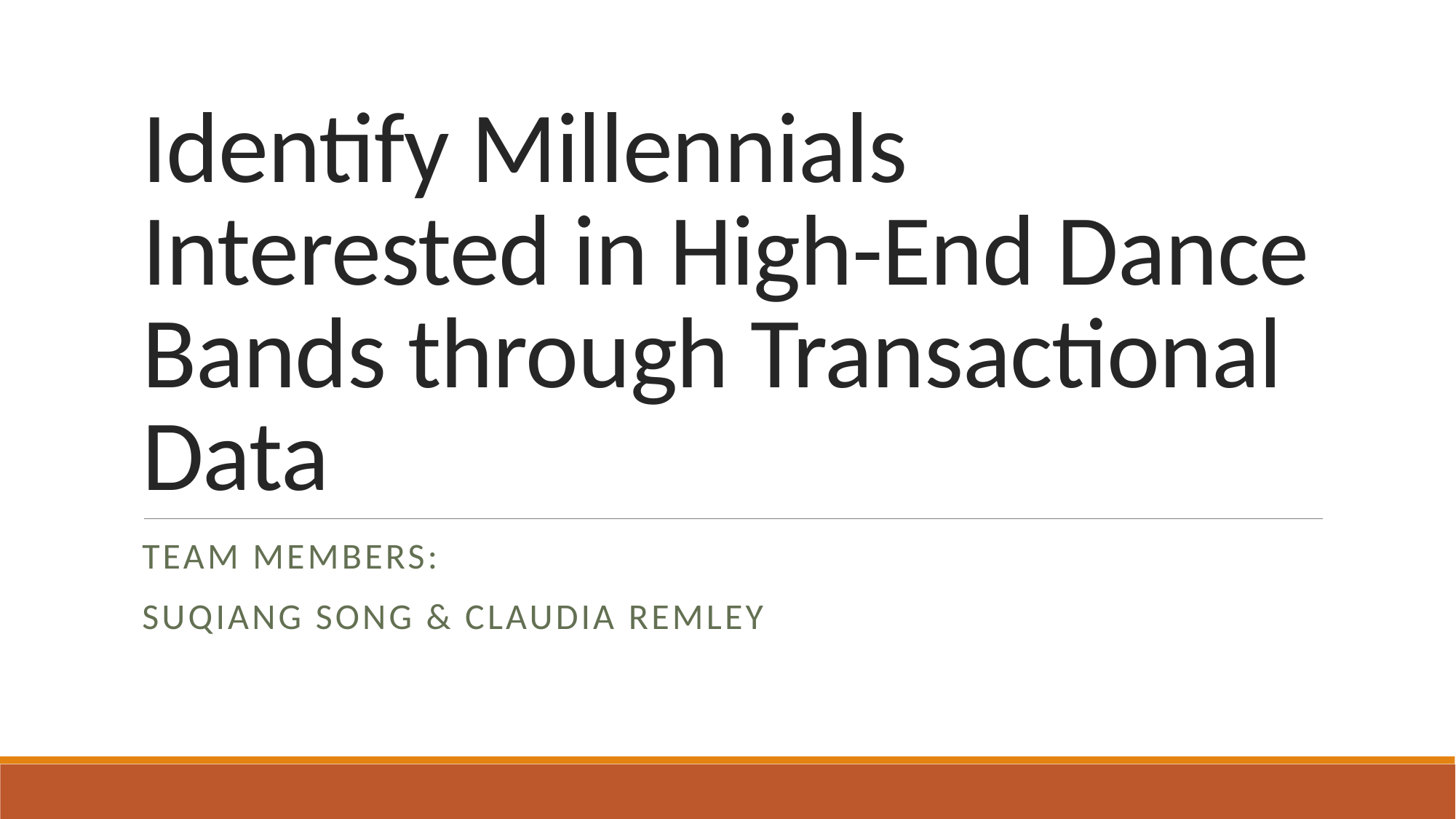

# Identify Millennials Interested in High-End Dance Bands through Transactional Data
Team members:
Suqiang Song & Claudia Remley